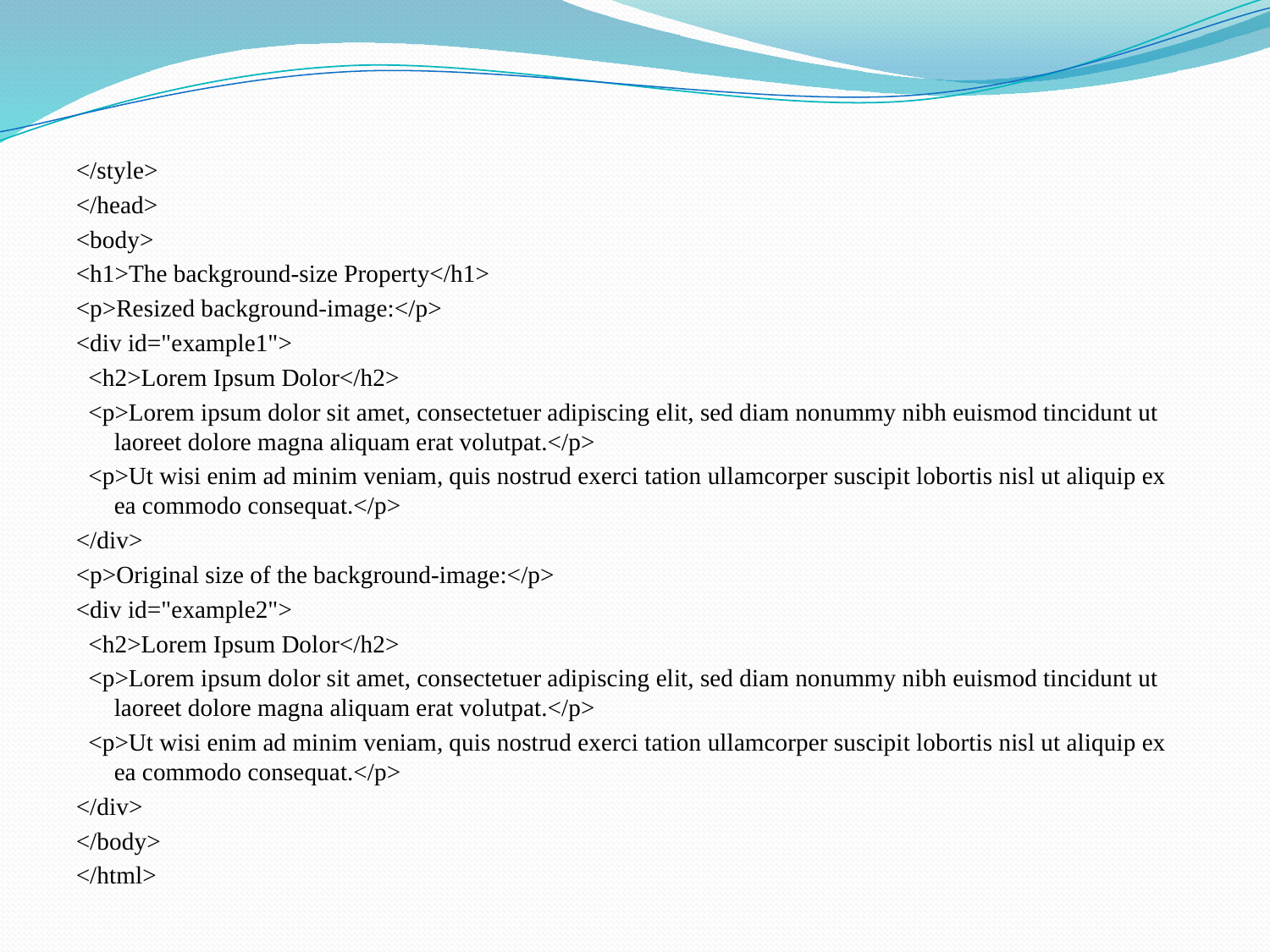

#
</style>
</head>
<body>
<h1>The background-size Property</h1>
<p>Resized background-image:</p>
<div id="example1">
  <h2>Lorem Ipsum Dolor</h2>
  <p>Lorem ipsum dolor sit amet, consectetuer adipiscing elit, sed diam nonummy nibh euismod tincidunt ut laoreet dolore magna aliquam erat volutpat.</p>
  <p>Ut wisi enim ad minim veniam, quis nostrud exerci tation ullamcorper suscipit lobortis nisl ut aliquip ex ea commodo consequat.</p>
</div>
<p>Original size of the background-image:</p>
<div id="example2">
  <h2>Lorem Ipsum Dolor</h2>
  <p>Lorem ipsum dolor sit amet, consectetuer adipiscing elit, sed diam nonummy nibh euismod tincidunt ut laoreet dolore magna aliquam erat volutpat.</p>
  <p>Ut wisi enim ad minim veniam, quis nostrud exerci tation ullamcorper suscipit lobortis nisl ut aliquip ex ea commodo consequat.</p>
</div>
</body>
</html>